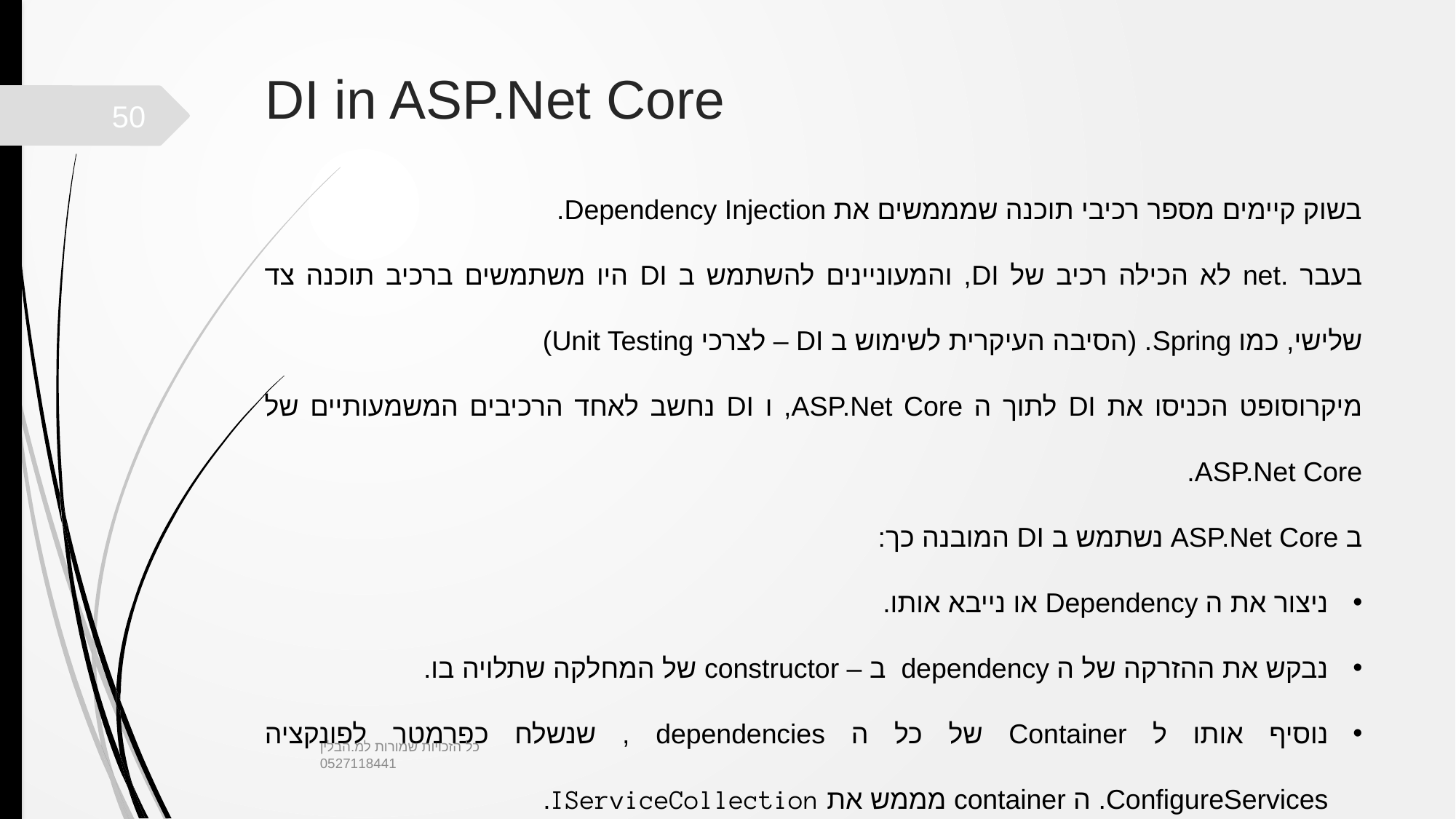

# DI in ASP.Net Core
50
בשוק קיימים מספר רכיבי תוכנה שמממשים את Dependency Injection.
בעבר .net לא הכילה רכיב של DI, והמעוניינים להשתמש ב DI היו משתמשים ברכיב תוכנה צד שלישי, כמו Spring. (הסיבה העיקרית לשימוש ב DI – לצרכי Unit Testing)
מיקרוסופט הכניסו את DI לתוך ה ASP.Net Core, ו DI נחשב לאחד הרכיבים המשמעותיים של ASP.Net Core.
ב ASP.Net Core נשתמש ב DI המובנה כך:
ניצור את ה Dependency או נייבא אותו.
נבקש את ההזרקה של ה dependency  ב – constructor של המחלקה שתלויה בו.
נוסיף אותו ל Container של כל ה dependencies , שנשלח כפרמטר לפונקציה ConfigureServices. ה container מממש את IServiceCollection.

כל הזכויות שמורות למ.הבלין 0527118441